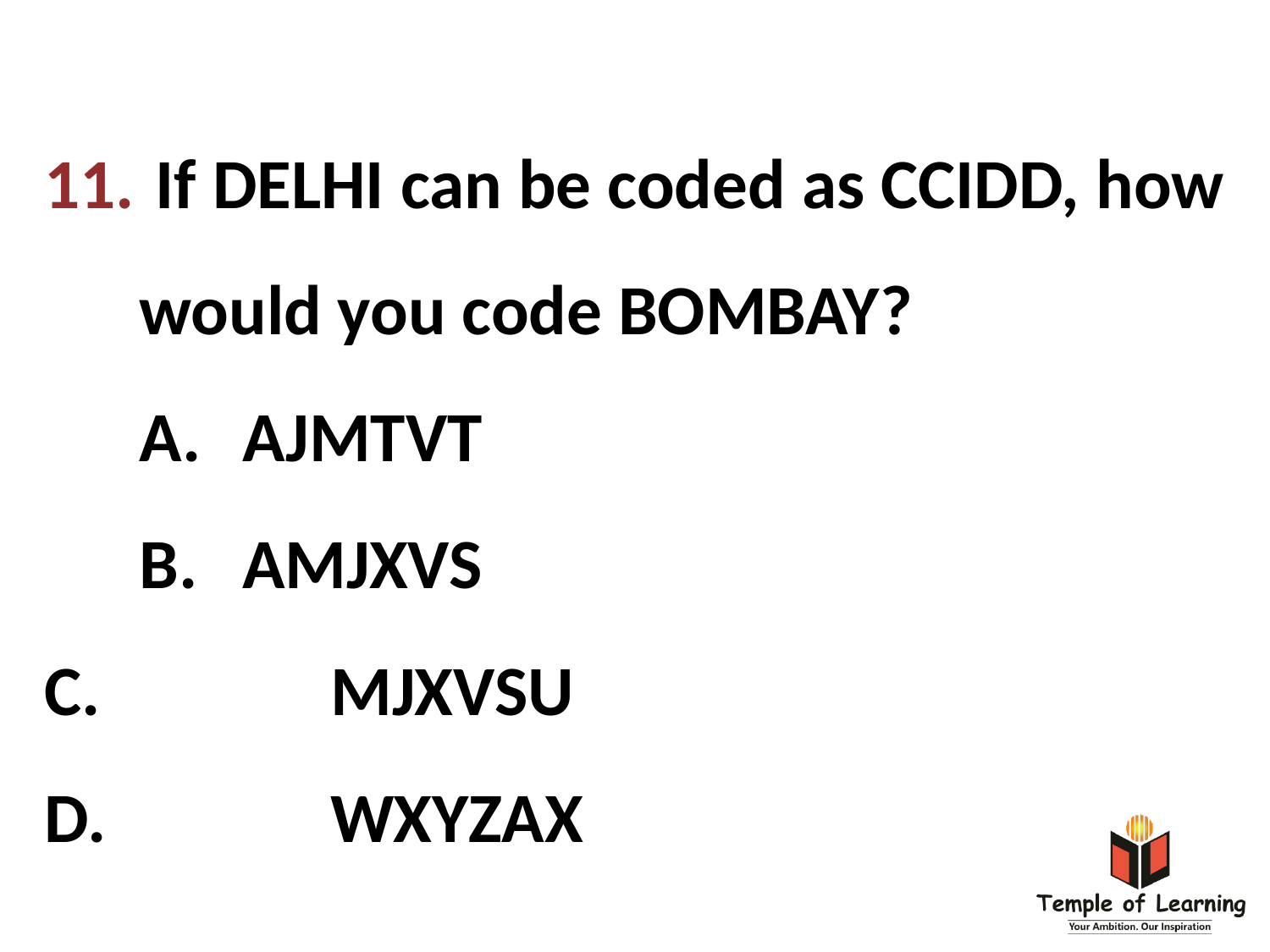

11.	 If DELHI can be coded as CCIDD, how would you code BOMBAY?
AJMTVT
B.	AMJXVS
C.	MJXVSU
D.	WXYZAX